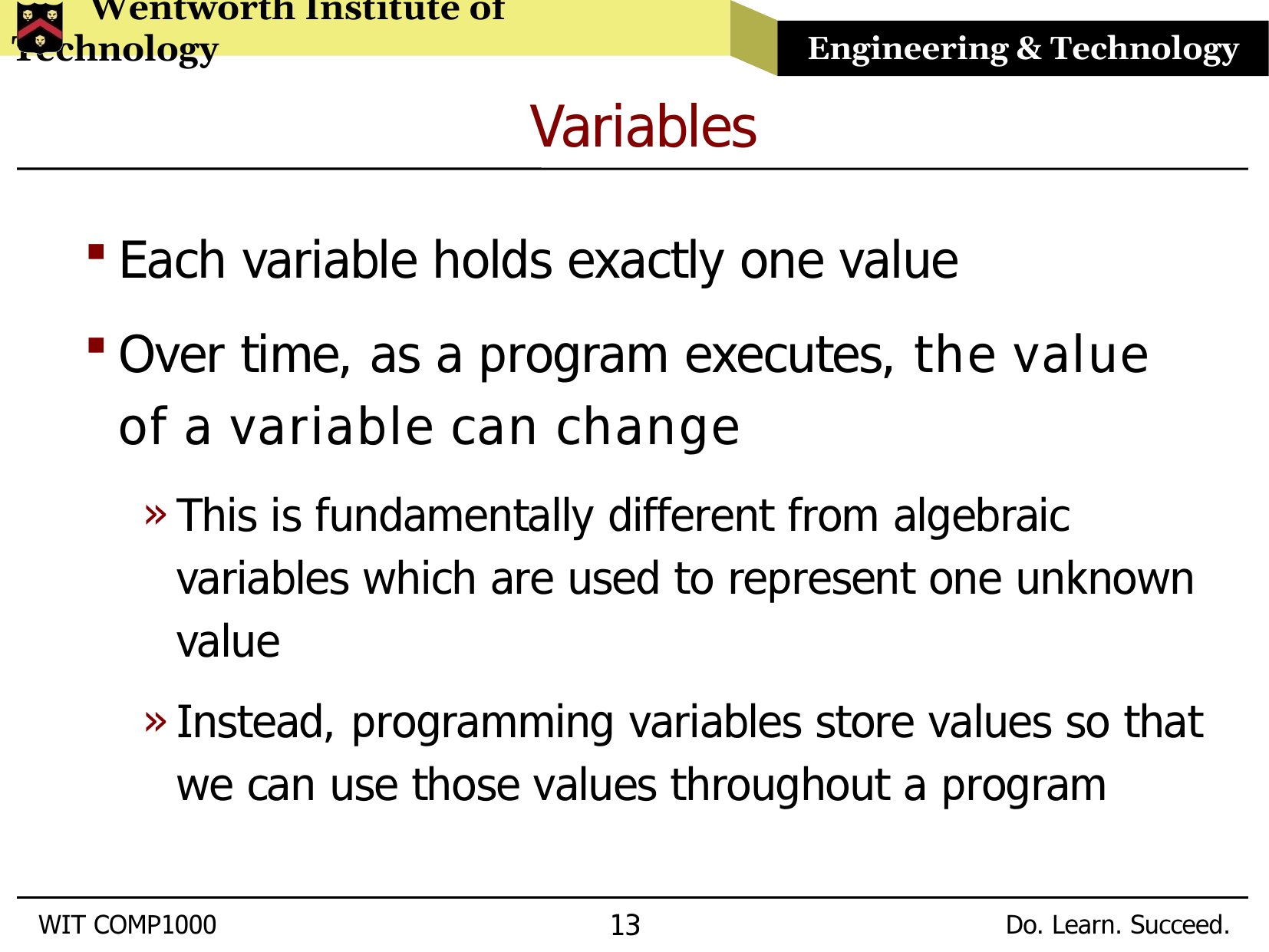

# Variables
Each variable holds exactly one value
Over time, as a program executes, the value of a variable can change
This is fundamentally different from algebraic variables which are used to represent one unknown value
Instead, programming variables store values so that we can use those values throughout a program